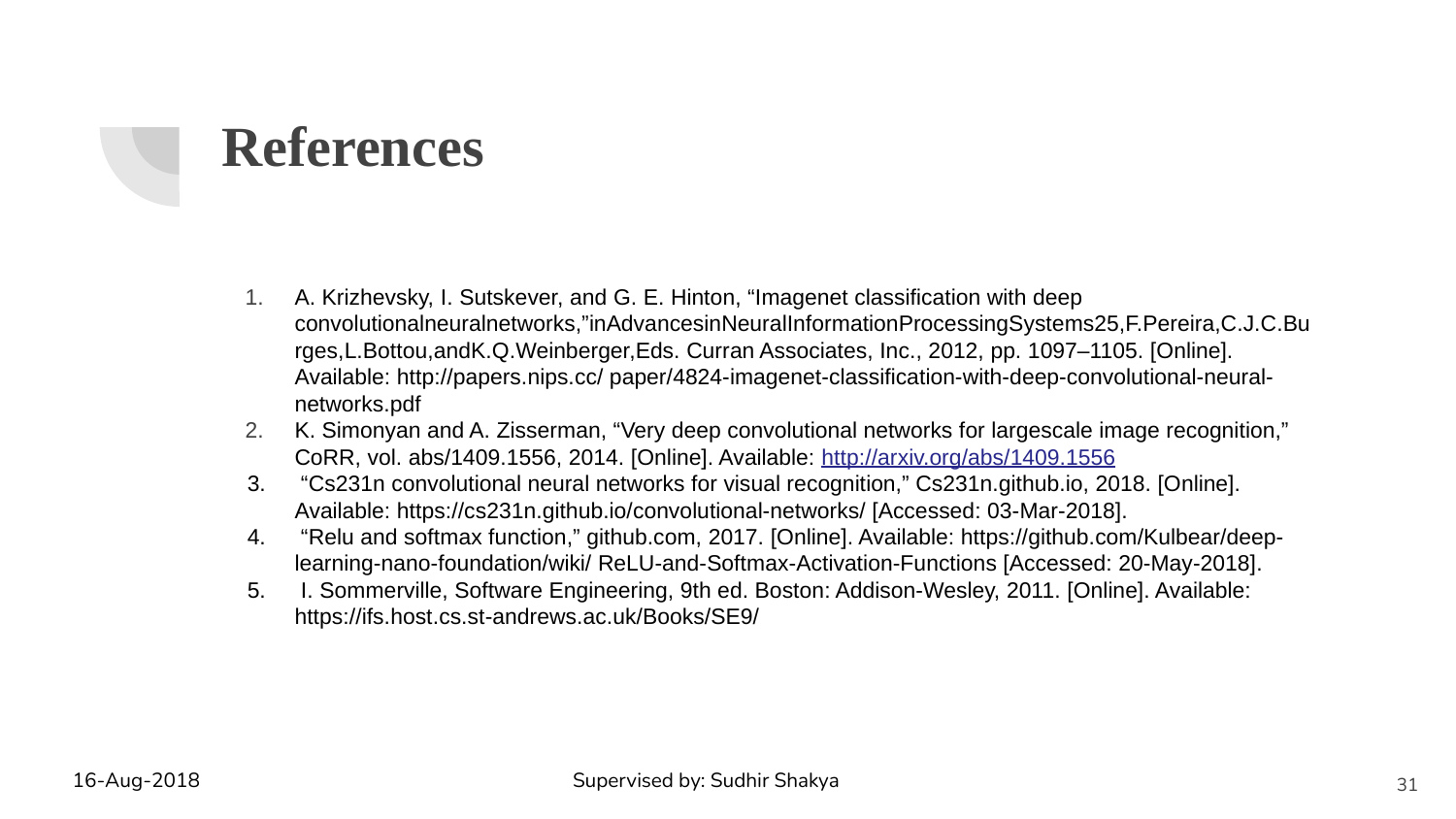

References
A. Krizhevsky, I. Sutskever, and G. E. Hinton, “Imagenet classiﬁcation with deep convolutionalneuralnetworks,”inAdvancesinNeuralInformationProcessingSystems25,F.Pereira,C.J.C.Burges,L.Bottou,andK.Q.Weinberger,Eds. Curran Associates, Inc., 2012, pp. 1097–1105. [Online]. Available: http://papers.nips.cc/ paper/4824-imagenet-classiﬁcation-with-deep-convolutional-neural-networks.pdf
K. Simonyan and A. Zisserman, “Very deep convolutional networks for largescale image recognition,” CoRR, vol. abs/1409.1556, 2014. [Online]. Available: http://arxiv.org/abs/1409.1556
 “Cs231n convolutional neural networks for visual recognition,” Cs231n.github.io, 2018. [Online]. Available: https://cs231n.github.io/convolutional-networks/ [Accessed: 03-Mar-2018].
 “Relu and softmax function,” github.com, 2017. [Online]. Available: https://github.com/Kulbear/deep-learning-nano-foundation/wiki/ ReLU-and-Softmax-Activation-Functions [Accessed: 20-May-2018].
 I. Sommerville, Software Engineering, 9th ed. Boston: Addison-Wesley, 2011. [Online]. Available: https://ifs.host.cs.st-andrews.ac.uk/Books/SE9/

31